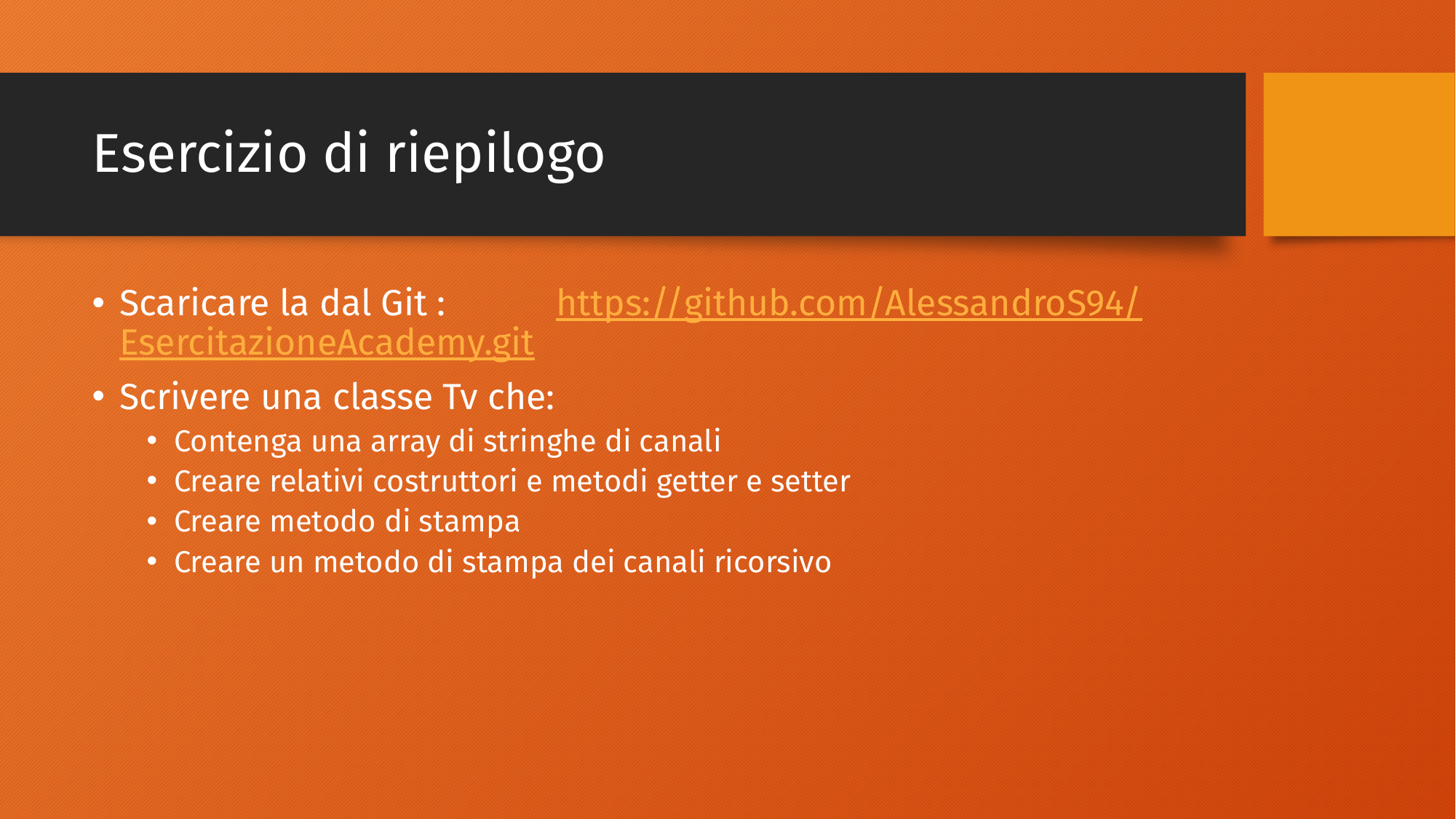

# Esercizio di riepilogo
Scaricare la dal Git : 	https://github.com/AlessandroS94/EsercitazioneAcademy.git
Scrivere una classe Tv che:
Contenga una array di stringhe di canali
Creare relativi costruttori e metodi getter e setter
Creare metodo di stampa
Creare un metodo di stampa dei canali ricorsivo